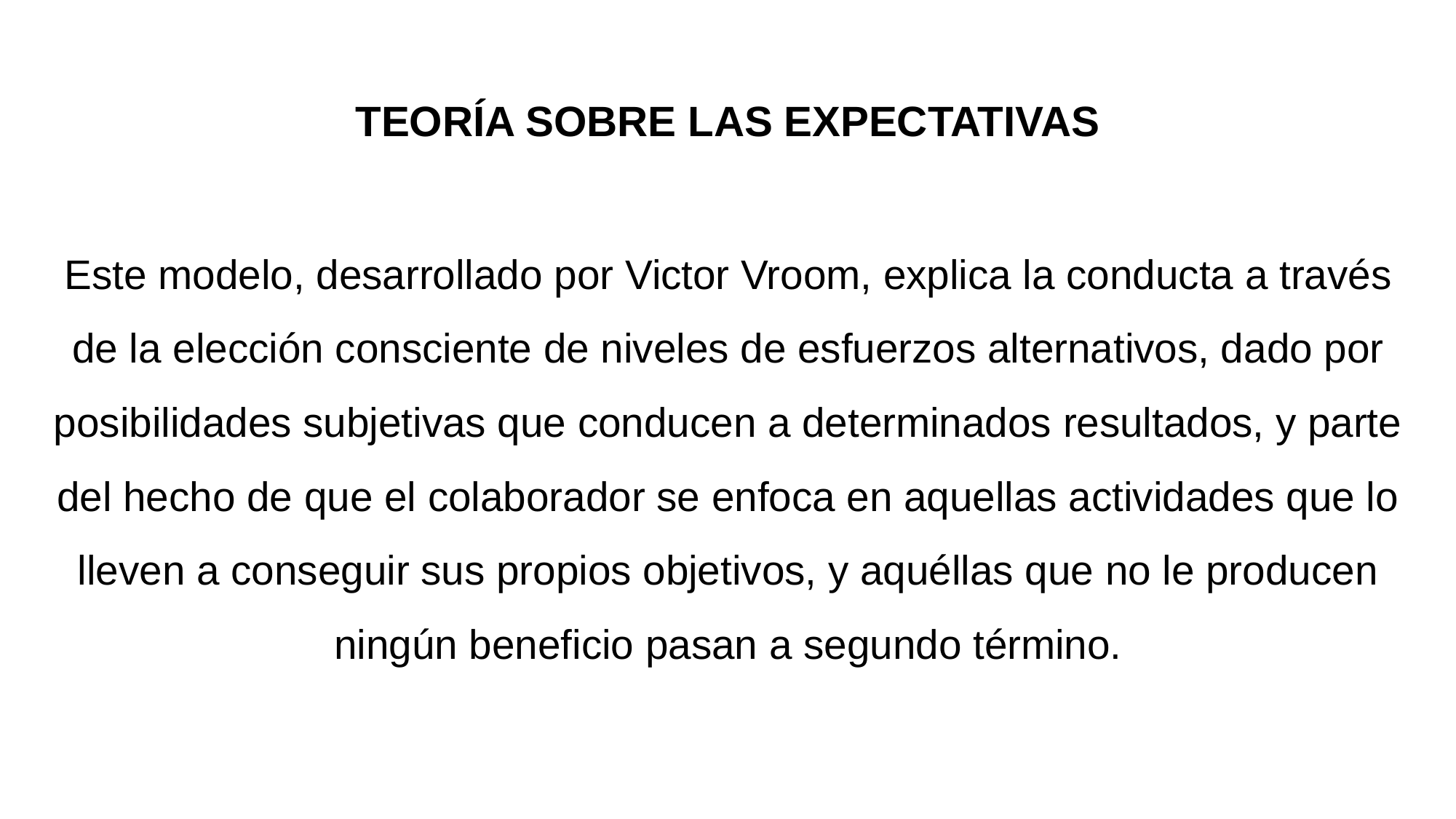

# TEORÍA SOBRE LAS EXPECTATIVAS
Este modelo, desarrollado por Victor Vroom, explica la conducta a través de la elección consciente de niveles de esfuerzos alternativos, dado por posibilidades subjetivas que conducen a determinados resultados, y parte del hecho de que el colaborador se enfoca en aquellas actividades que lo lleven a conseguir sus propios objetivos, y aquéllas que no le producen ningún beneficio pasan a segundo término.